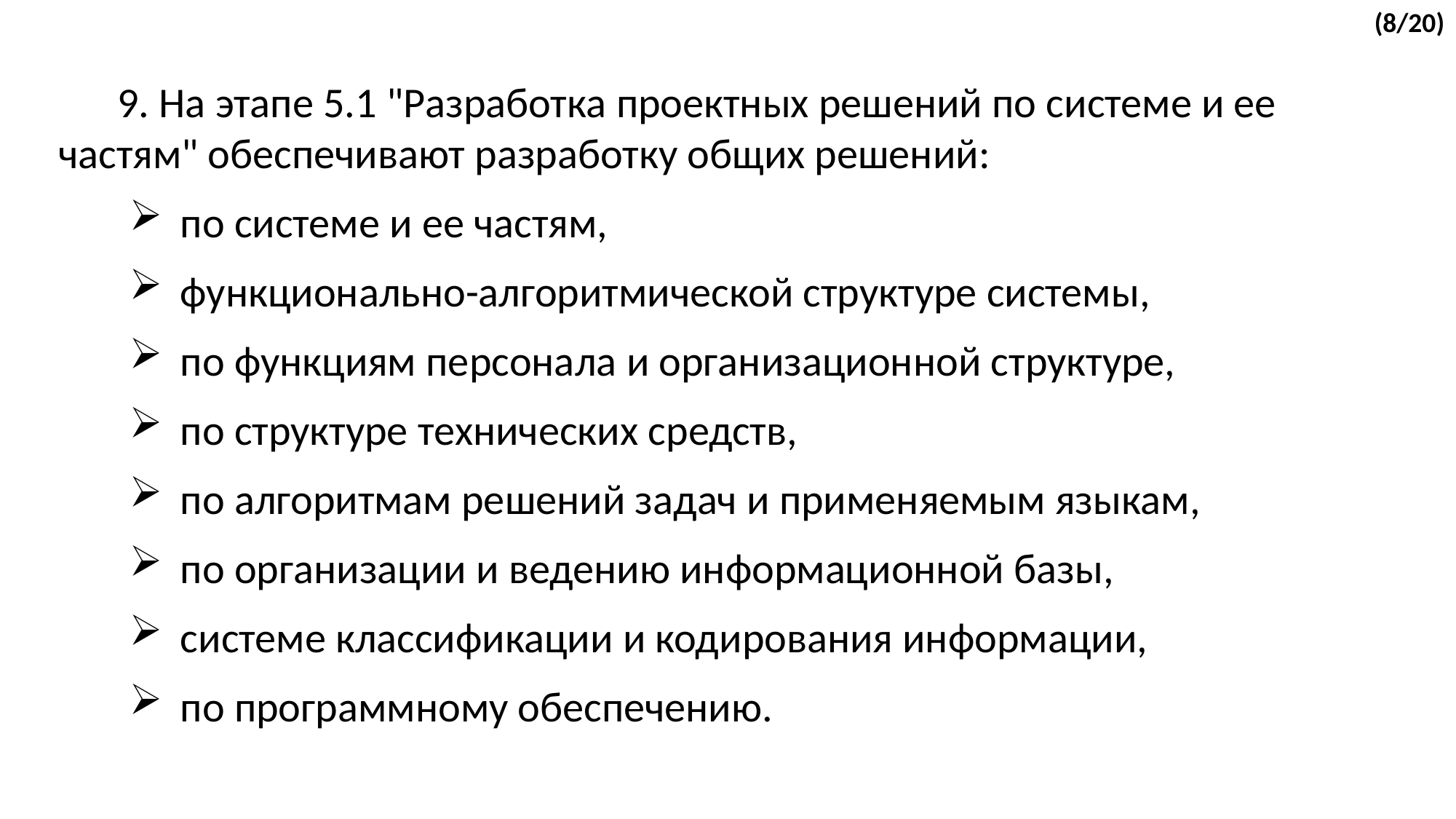

(8/20)
9. На этапе 5.1 "Разработка проектных решений по системе и ее частям" обеспечивают разработку общих решений:
по системе и ее частям,
функционально-алгоритмической структуре системы,
по функциям персонала и организационной структуре,
по структуре технических средств,
по алгоритмам решений задач и применяемым языкам,
по организации и ведению информационной базы,
системе классификации и кодирования информации,
по программному обеспечению.